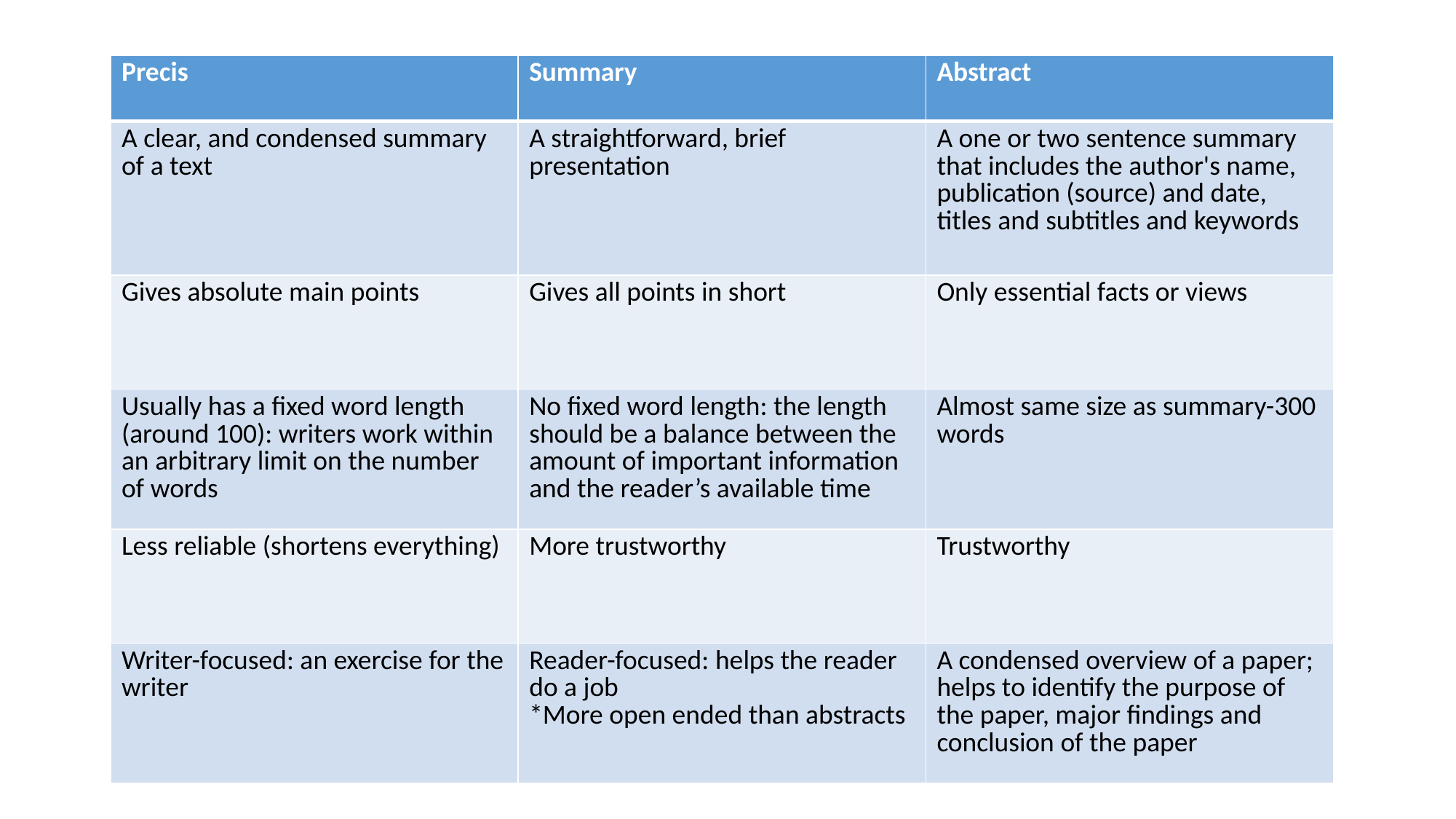

| Precis | Summary | Abstract |
| --- | --- | --- |
| A clear, and condensed summary of a text | A straightforward, brief presentation | A one or two sentence summary that includes the author's name, publication (source) and date, titles and subtitles and keywords |
| Gives absolute main points | Gives all points in short | Only essential facts or views |
| Usually has a fixed word length (around 100): writers work within an arbitrary limit on the number of words | No fixed word length: the length should be a balance between the amount of important information and the reader’s available time | Almost same size as summary-300 words |
| Less reliable (shortens everything) | More trustworthy | Trustworthy |
| Writer-focused: an exercise for the writer | Reader-focused: helps the reader do a job \*More open ended than abstracts | A condensed overview of a paper; helps to identify the purpose of the paper, major findings and conclusion of the paper |